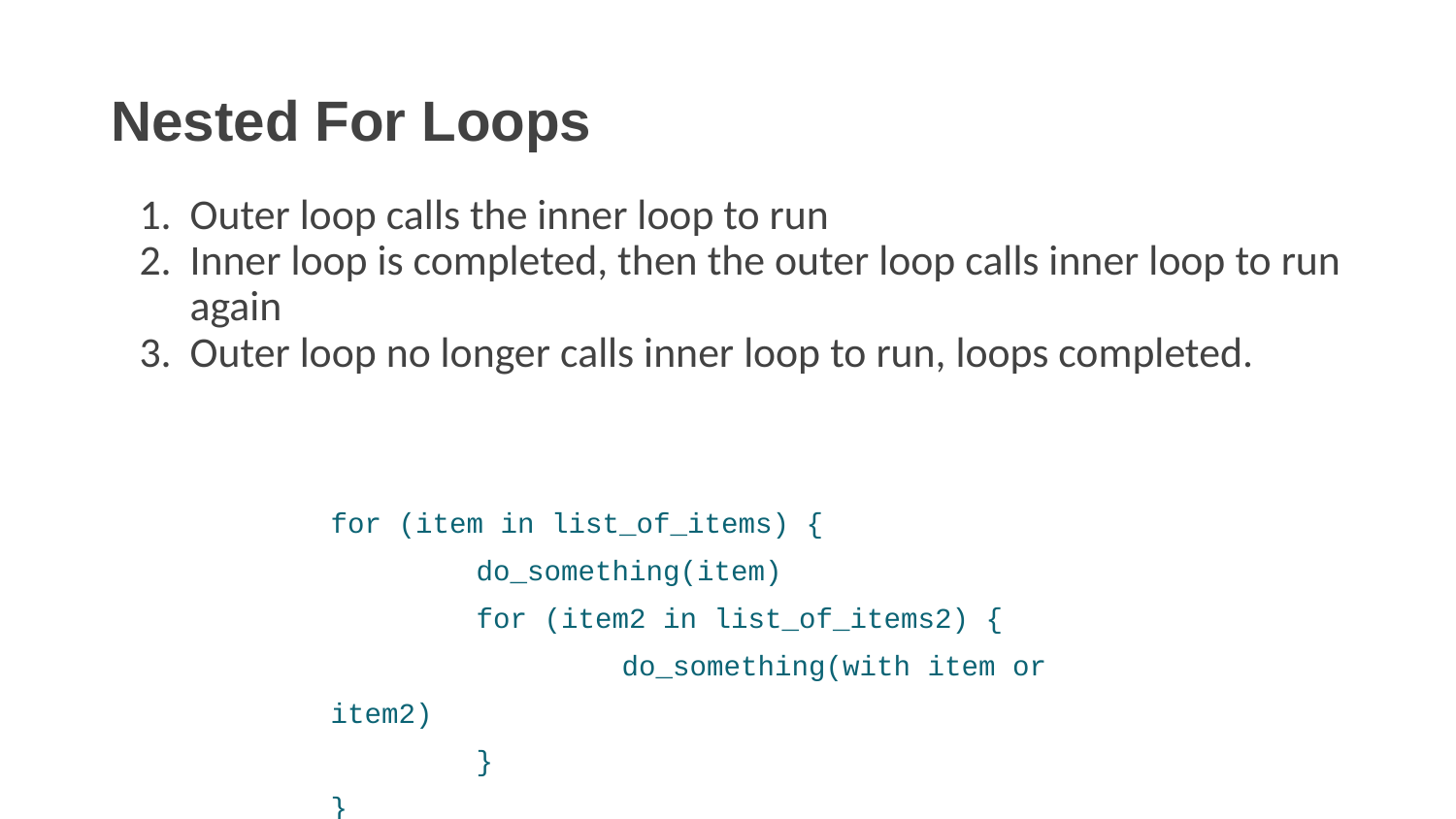

# Nested For Loops
Outer loop calls the inner loop to run
Inner loop is completed, then the outer loop calls inner loop to run again
Outer loop no longer calls inner loop to run, loops completed.
for (item in list_of_items) {
	do_something(item)
	for (item2 in list_of_items2) {
		do_something(with item or item2)
	}
}